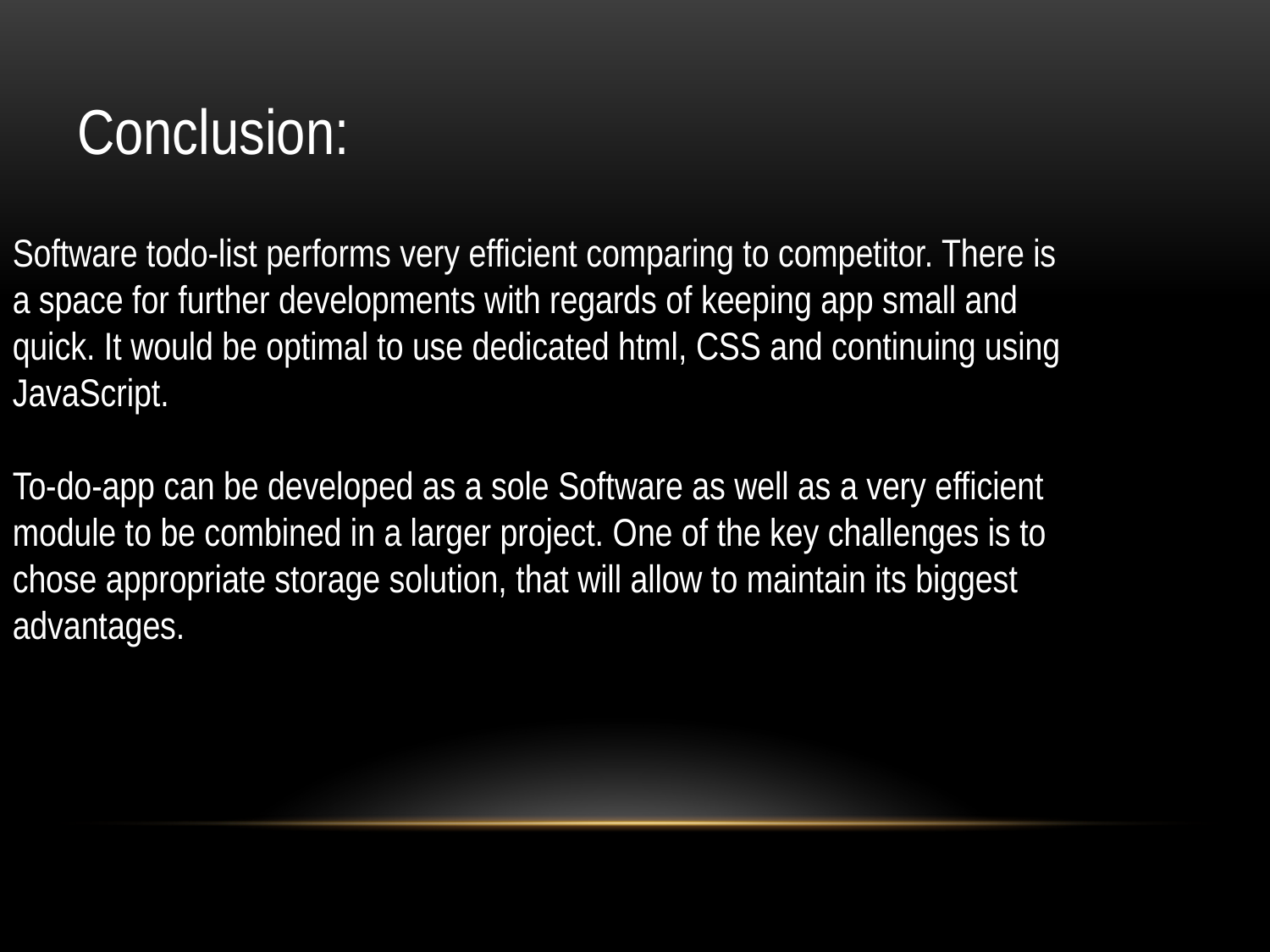

Conclusion:
Software todo-list performs very efficient comparing to competitor. There is a space for further developments with regards of keeping app small and quick. It would be optimal to use dedicated html, CSS and continuing using JavaScript.

To-do-app can be developed as a sole Software as well as a very efficient module to be combined in a larger project. One of the key challenges is to chose appropriate storage solution, that will allow to maintain its biggest advantages.